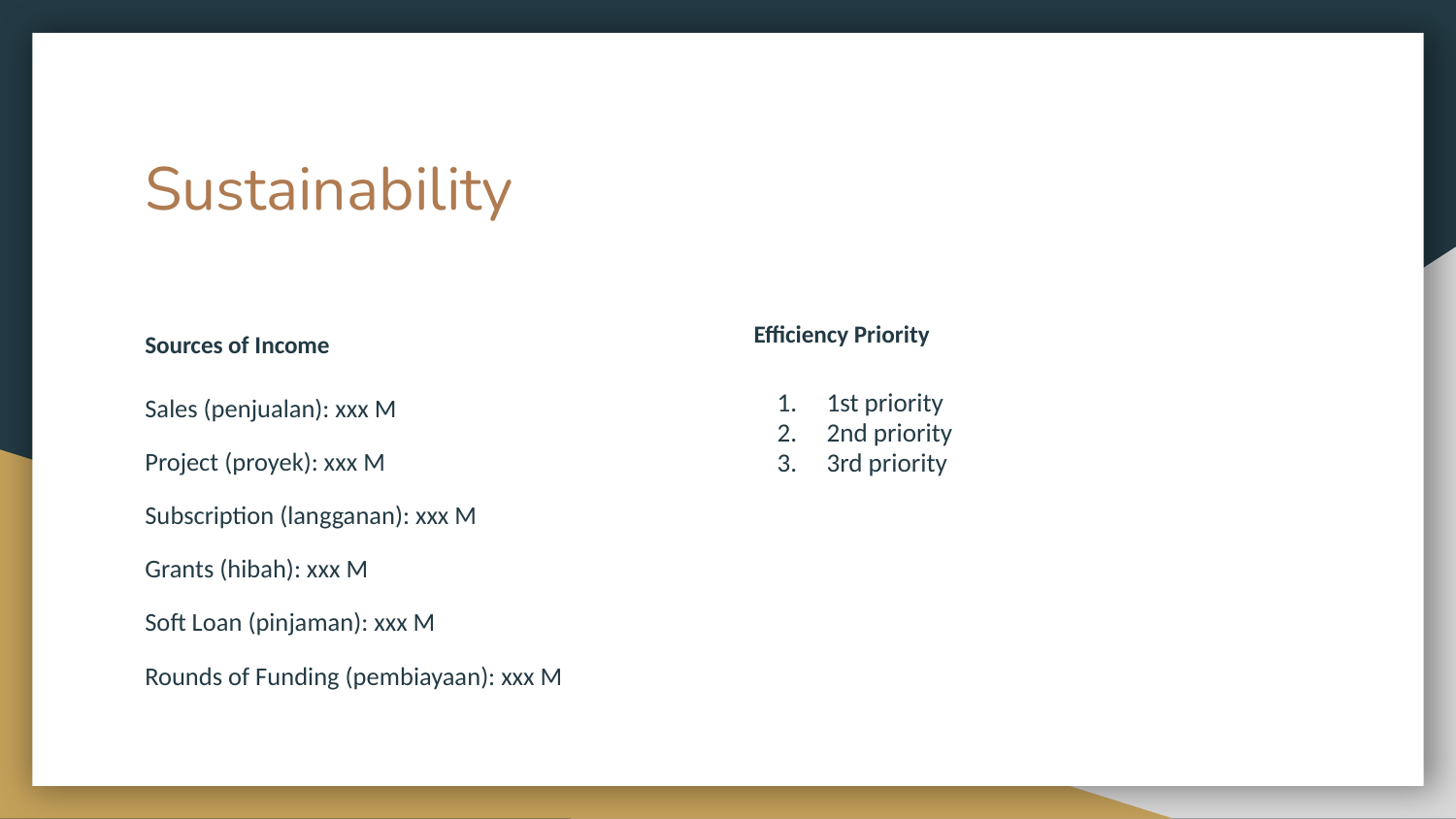

# Sustainability
Efficiency Priority
Sources of Income
1st priority
2nd priority
3rd priority
Sales (penjualan): xxx M
Project (proyek): xxx M
Subscription (langganan): xxx M
Grants (hibah): xxx M
Soft Loan (pinjaman): xxx M
Rounds of Funding (pembiayaan): xxx M